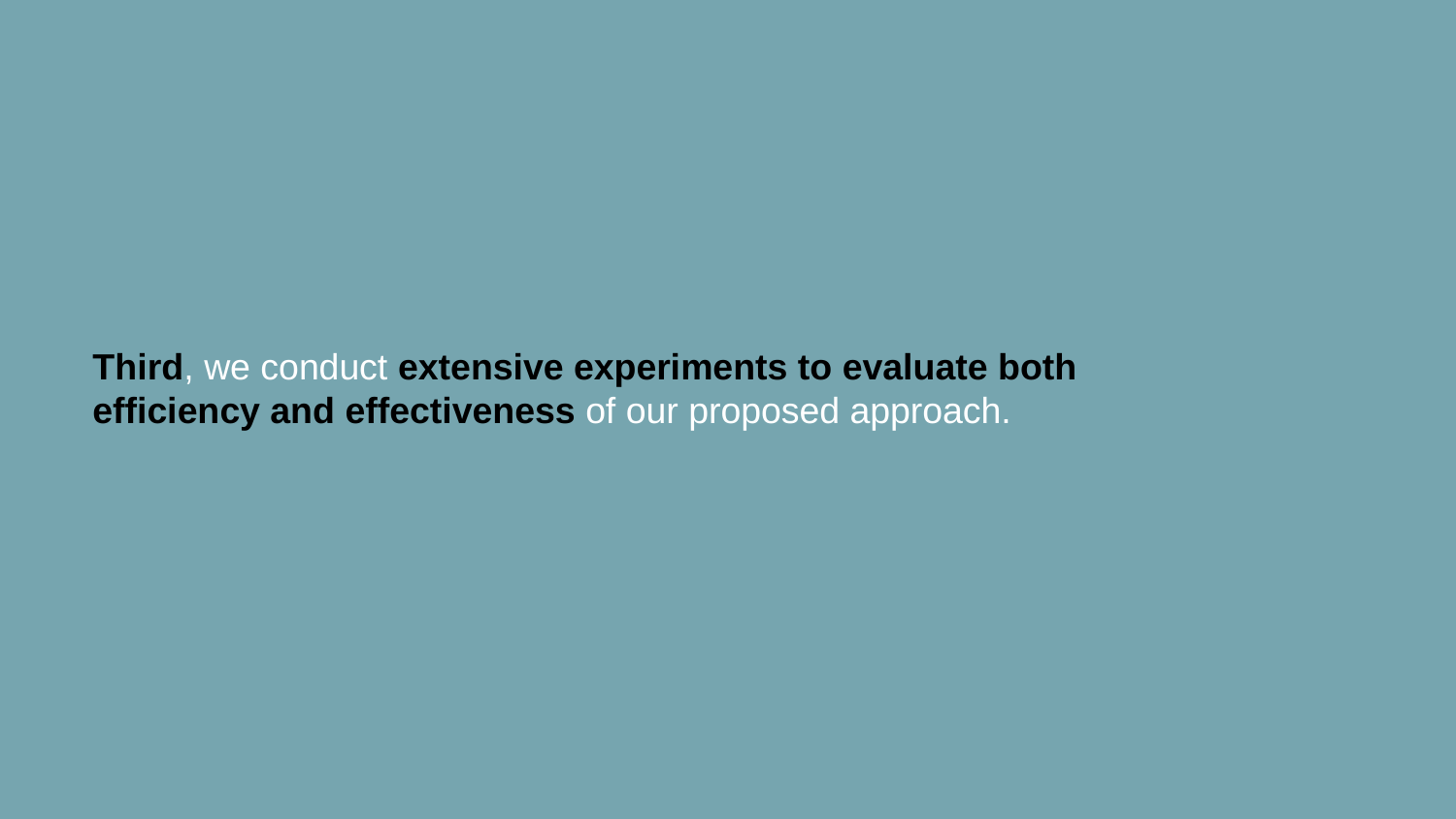

# Third, we conduct extensive experiments to evaluate both
efficiency and effectiveness of our proposed approach.